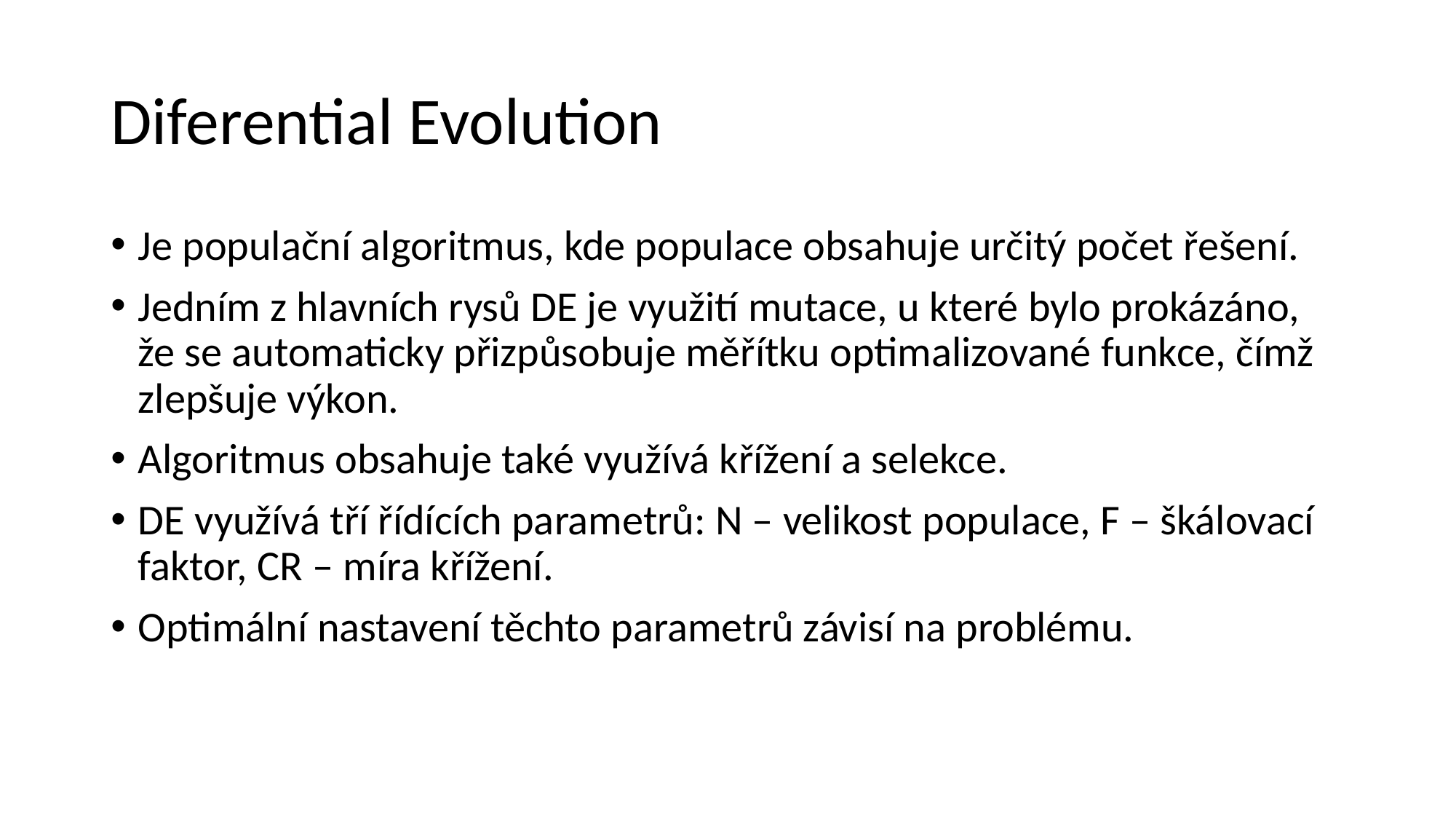

# Diferential Evolution
Je populační algoritmus, kde populace obsahuje určitý počet řešení.
Jedním z hlavních rysů DE je využití mutace, u které bylo prokázáno, že se automaticky přizpůsobuje měřítku optimalizované funkce, čímž zlepšuje výkon.
Algoritmus obsahuje také využívá křížení a selekce.
DE využívá tří řídících parametrů: N – velikost populace, F – škálovací faktor, CR – míra křížení.
Optimální nastavení těchto parametrů závisí na problému.